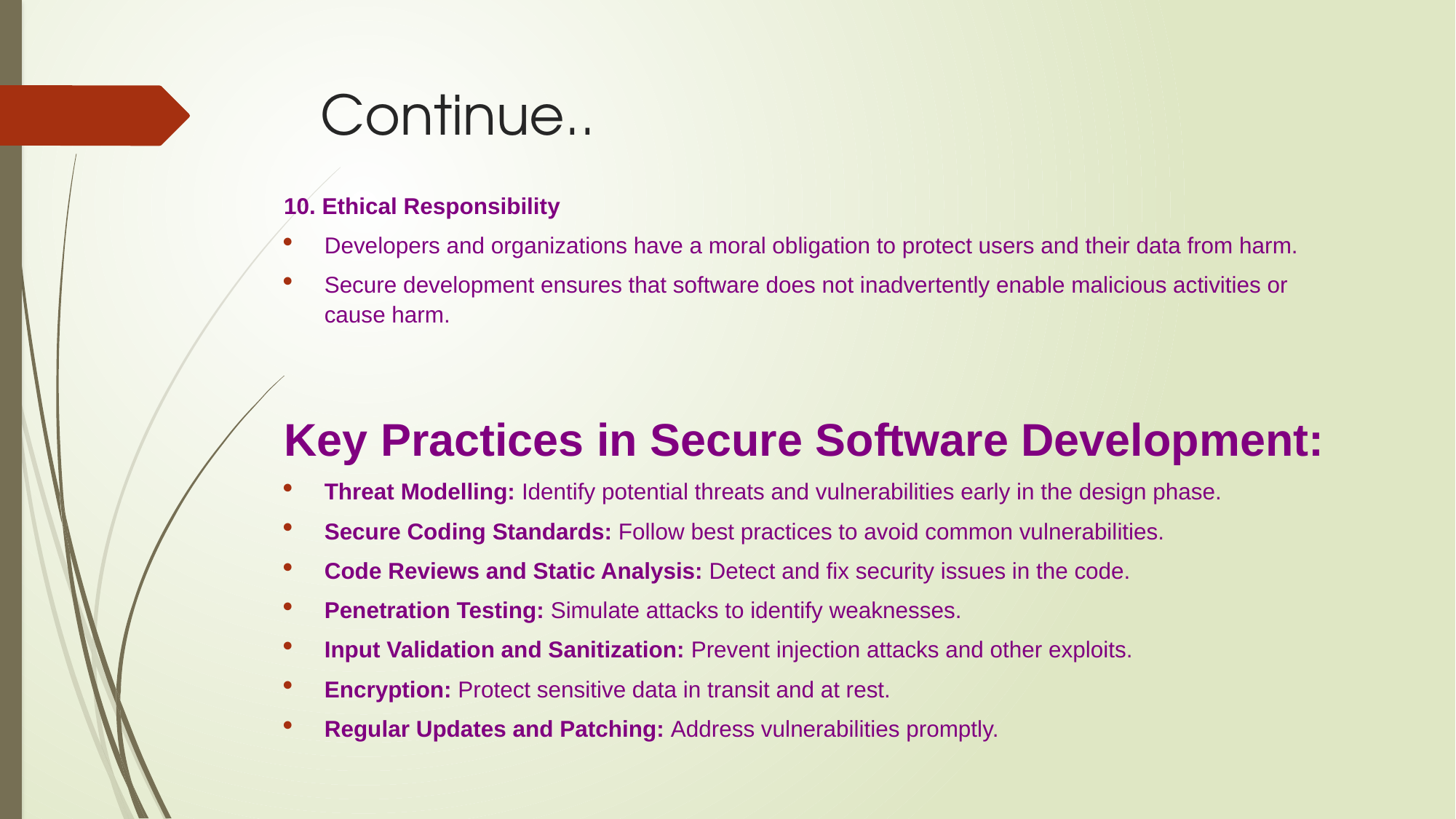

# Continue..
10. Ethical Responsibility
Developers and organizations have a moral obligation to protect users and their data from harm.
Secure development ensures that software does not inadvertently enable malicious activities or cause harm.

Key Practices in Secure Software Development:
Threat Modelling: Identify potential threats and vulnerabilities early in the design phase.
Secure Coding Standards: Follow best practices to avoid common vulnerabilities.
Code Reviews and Static Analysis: Detect and fix security issues in the code.
Penetration Testing: Simulate attacks to identify weaknesses.
Input Validation and Sanitization: Prevent injection attacks and other exploits.
Encryption: Protect sensitive data in transit and at rest.
Regular Updates and Patching: Address vulnerabilities promptly.